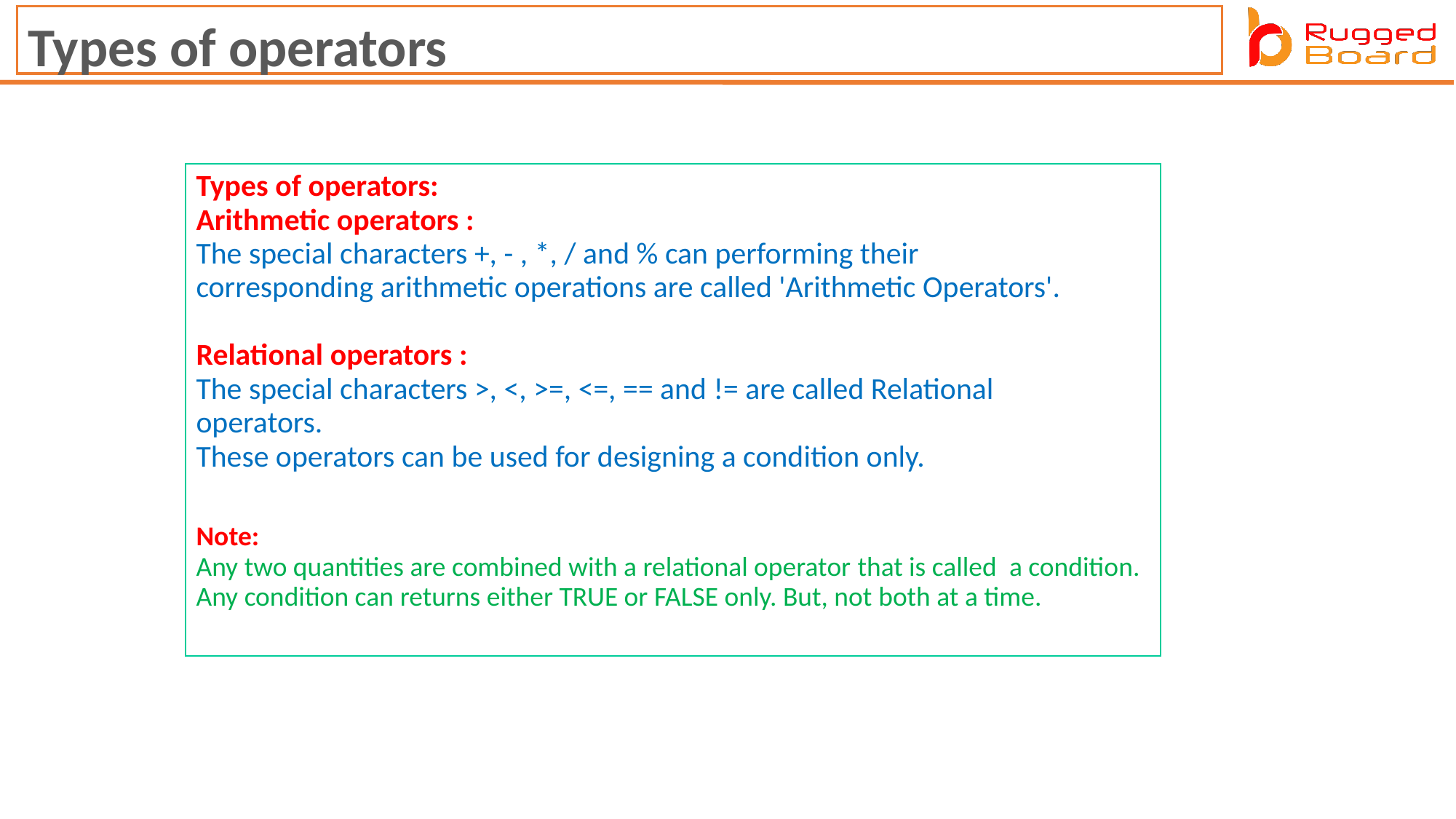

Types of operators
Types of operators:
Arithmetic operators :
The special characters +, - , *, / and % can performing their
corresponding arithmetic operations are called 'Arithmetic Operators'.

Relational operators :
The special characters >, <, >=, <=, == and != are called Relational
operators.
These operators can be used for designing a condition only.

Note:
Any two quantities are combined with a relational operator that is called  a condition.
Any condition can returns either TRUE or FALSE only. But, not both at a time.